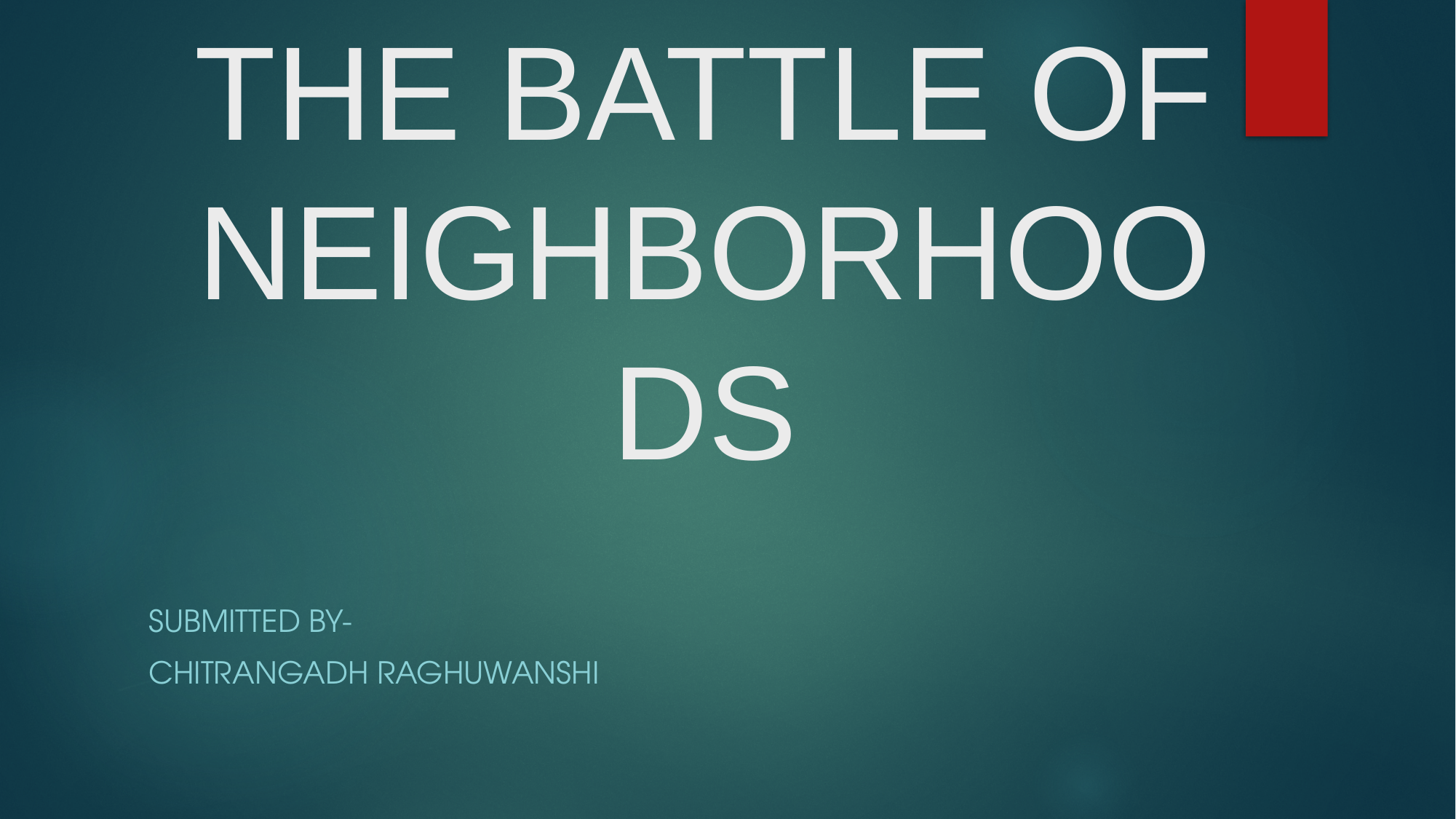

# THE BATTLE OF NEIGHBORHOODS
Submitted by-
Chitrangadh raghuwanshi